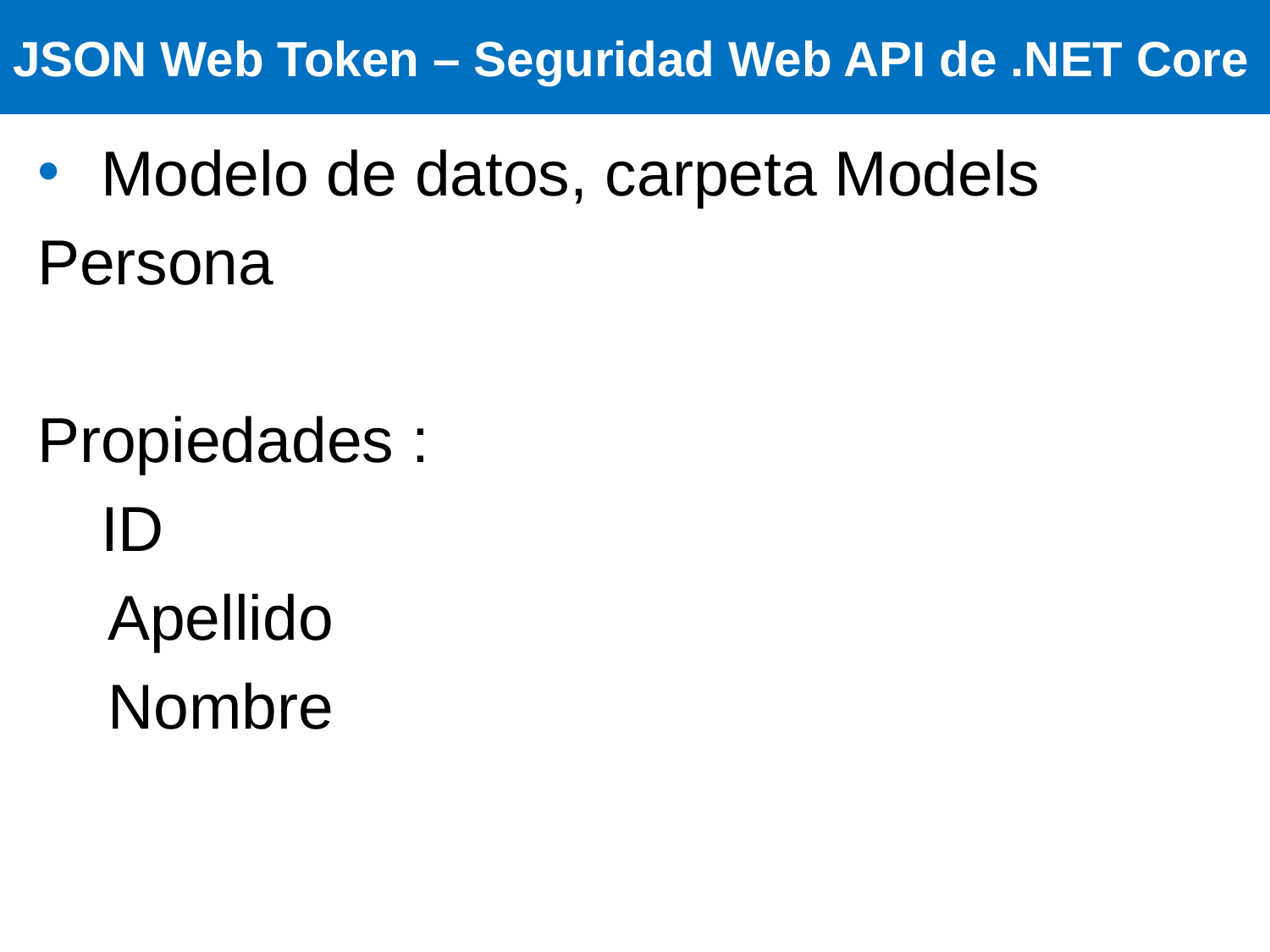

# JSON Web Token – Seguridad Web API de .NET Core
Modelo de datos, carpeta Models
Persona

Propiedades :
	ID
    Apellido
    Nombre